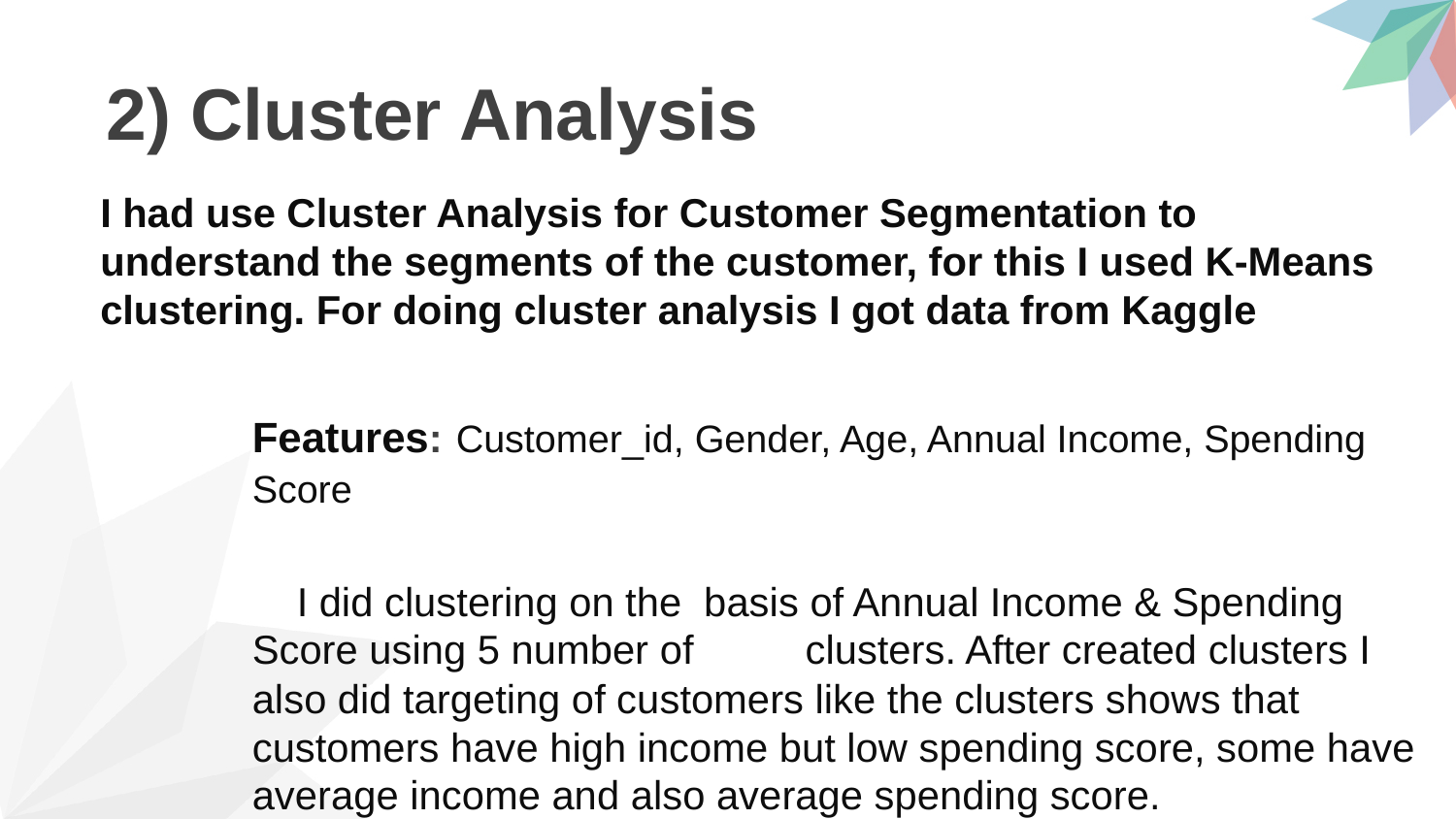

# 2) Cluster Analysis

I had use Cluster Analysis for Customer Segmentation to understand the segments of the customer, for this I used K-Means clustering. For doing cluster analysis I got data from Kaggle

Features: Customer_id, Gender, Age, Annual Income, Spending Score

    I did clustering on the  basis of Annual Income & Spending Score using 5 number of          clusters. After created clusters I also did targeting of customers like the clusters shows that customers have high income but low spending score, some have average income and also average spending score.